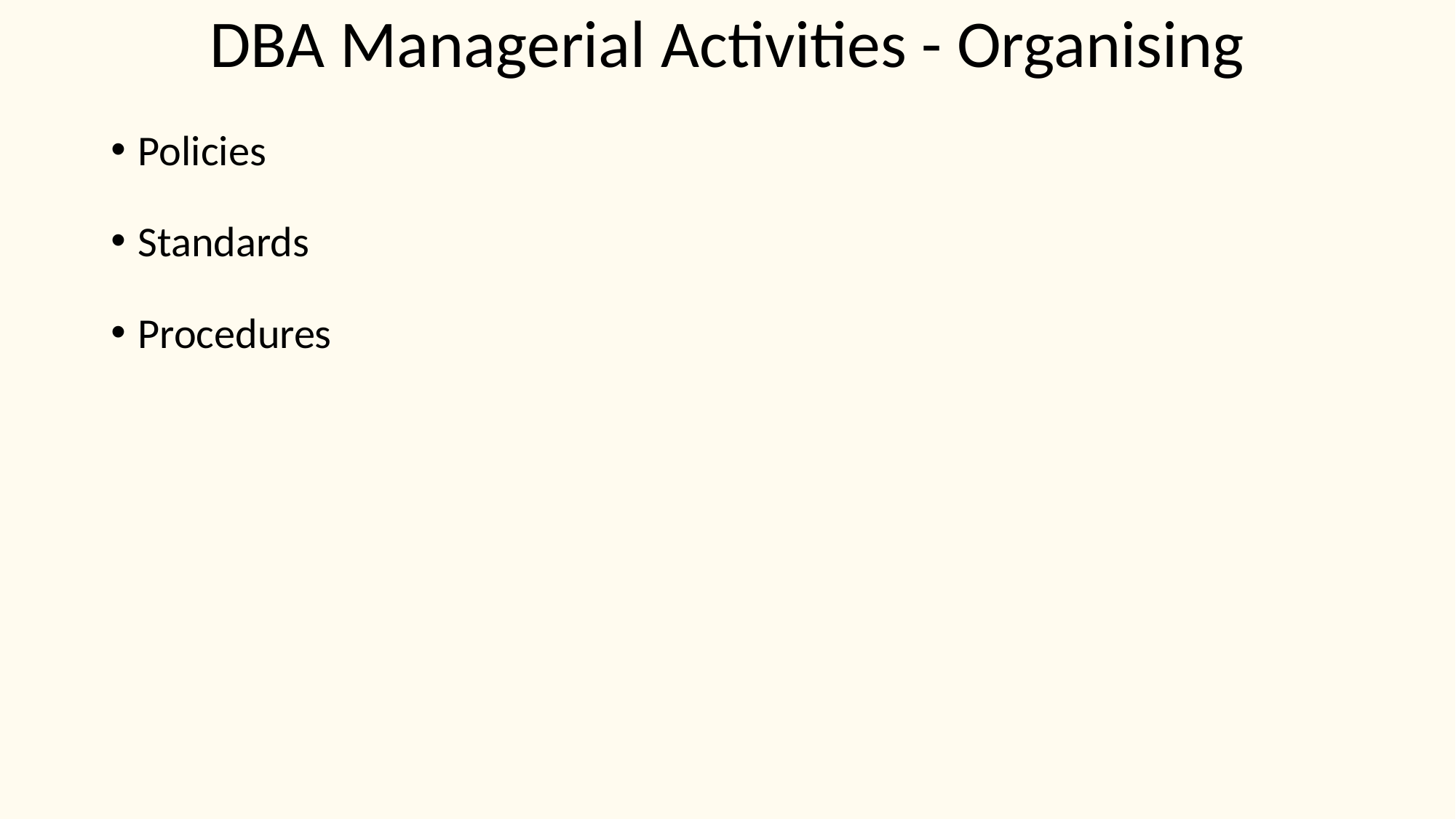

# DBA Managerial Activities - Organising
Policies
Standards
Procedures